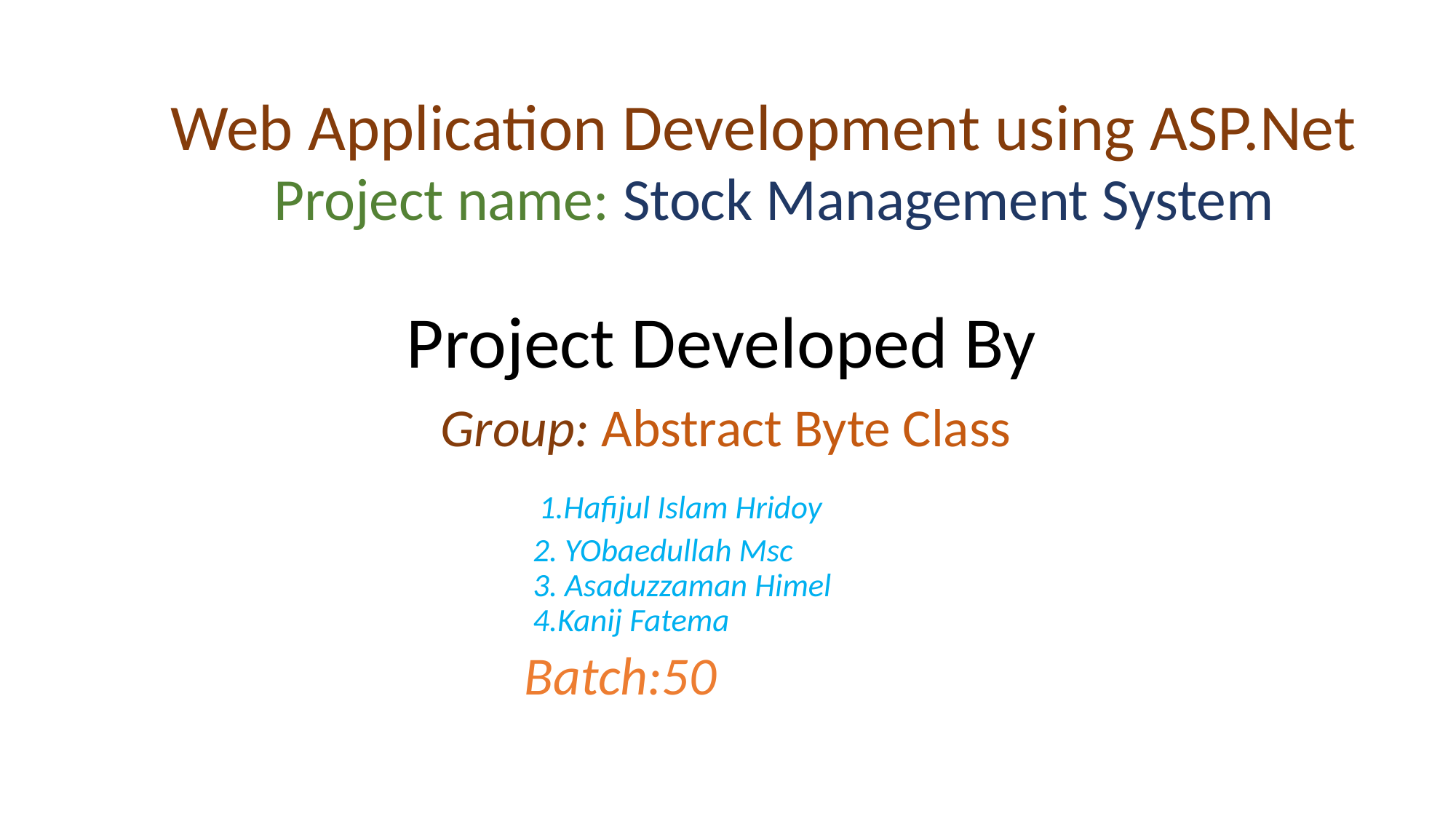

Web Application Development using ASP.Net
            Project name: Stock Management System
                     Project Developed By
                     Group: Abstract Byte Class
                              1.Hafijul Islam Hridoy
                                                            2. YObaedullah Msc
                                                            3. Asaduzzaman Himel
                                                            4.Kanij Fatema
                             Batch:50